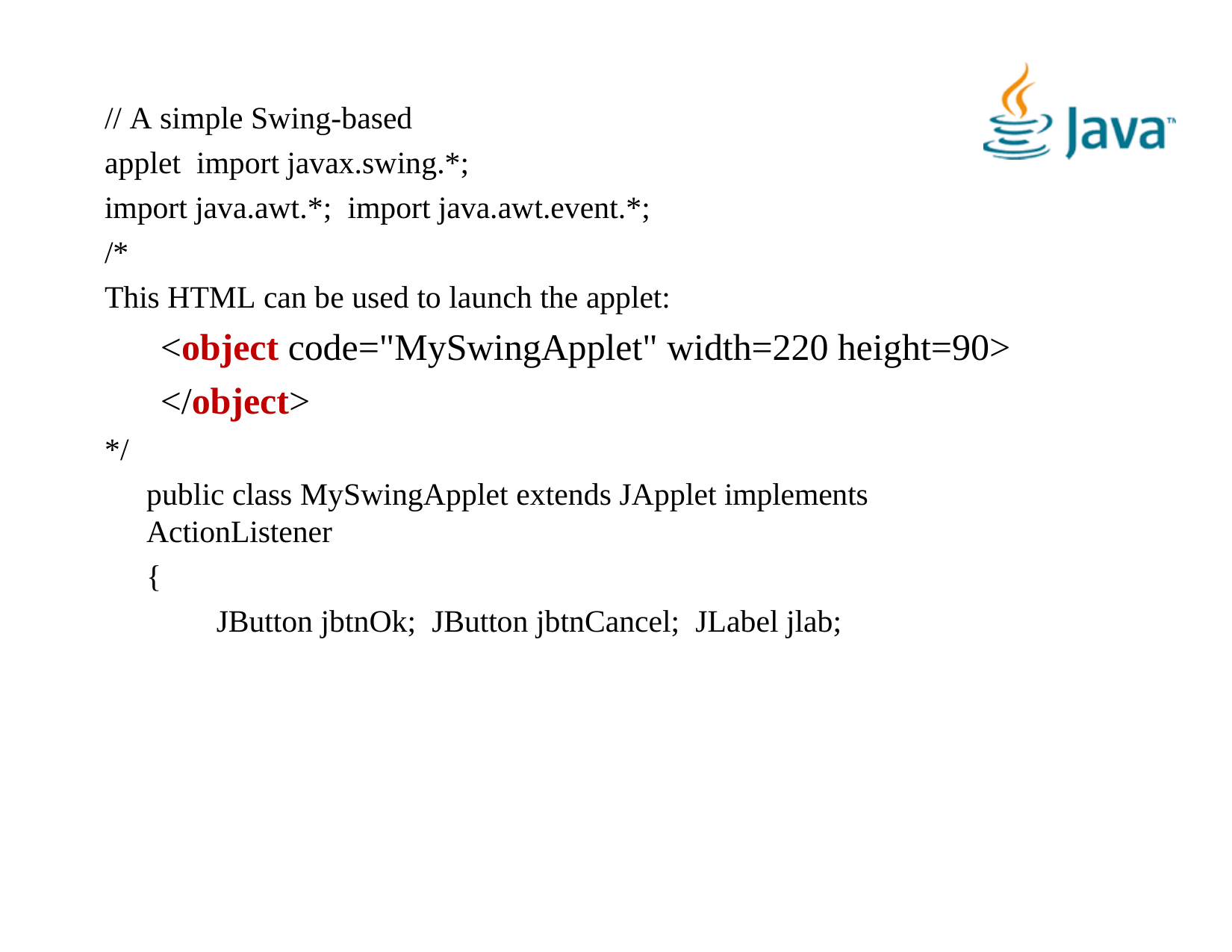

# // A simple Swing-based applet  import javax.swing.*;
import java.awt.*;  import java.awt.event.*;
/*
This HTML can be used to launch the applet:
<object code="MySwingApplet" width=220 height=90>
</object>
*/
public class MySwingApplet extends JApplet implements ActionListener
{
JButton jbtnOk;  JButton jbtnCancel;  JLabel jlab;